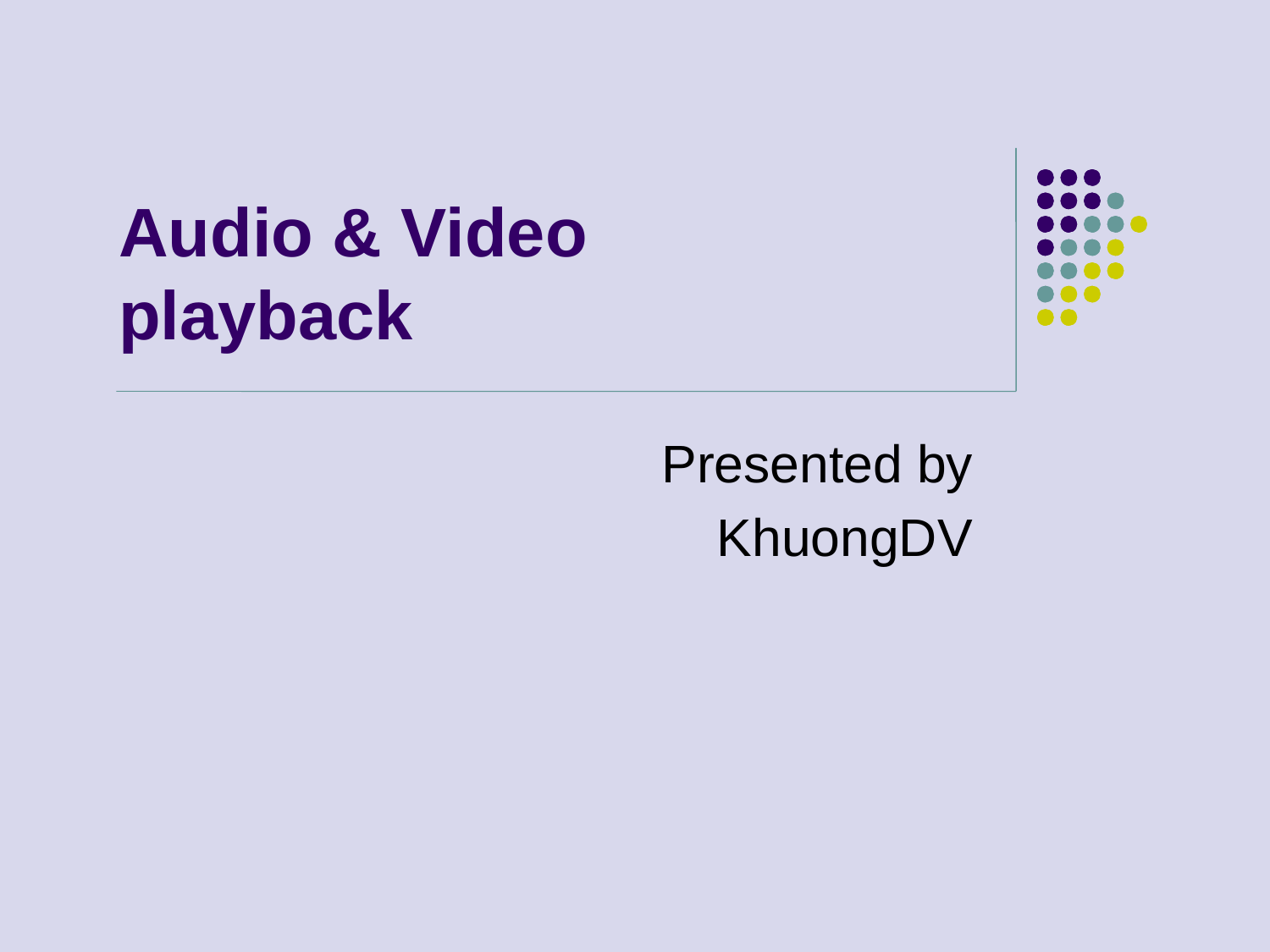

# Audio & Video playback
Presented by
KhuongDV